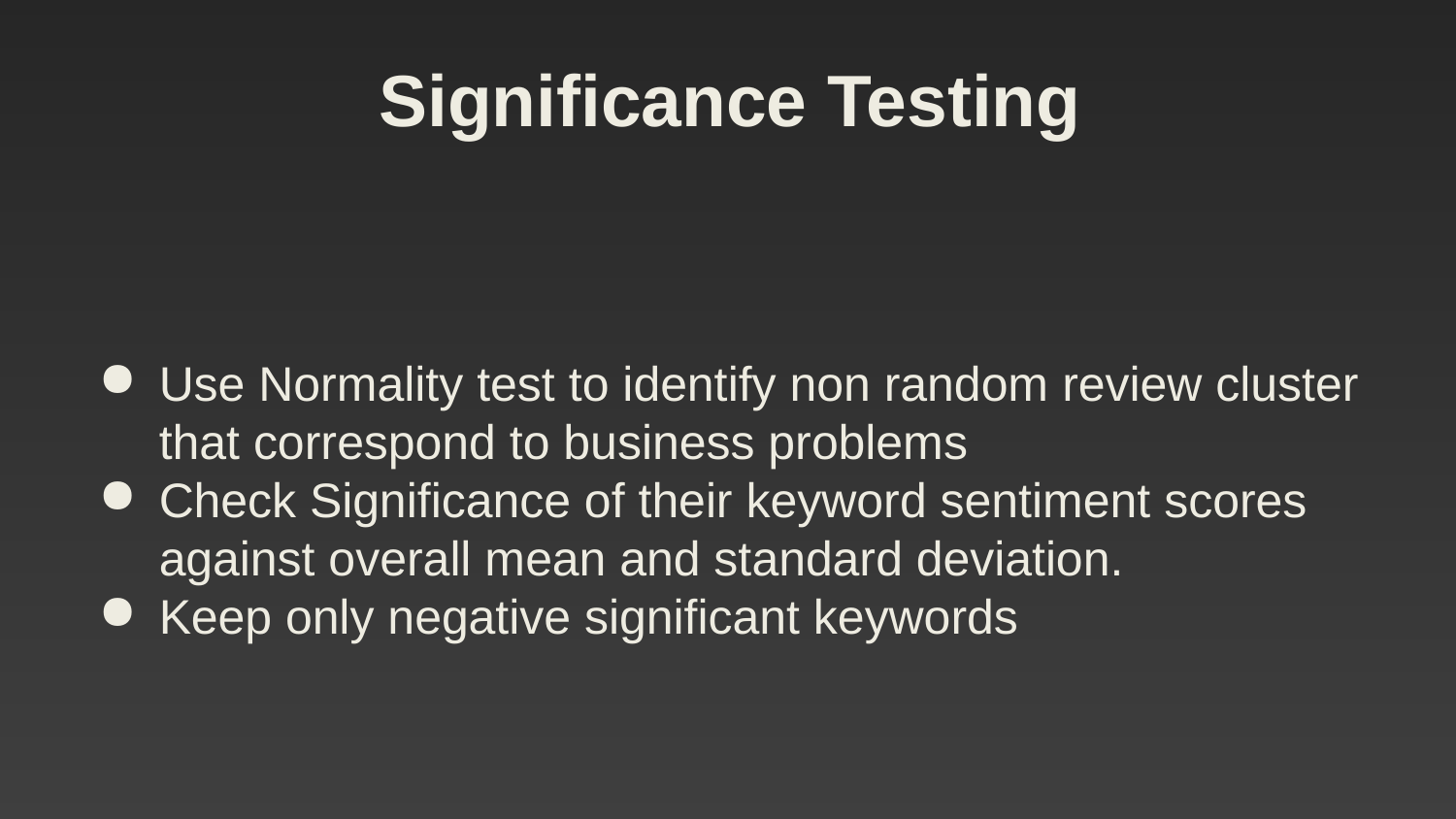

Significance Testing
Use Normality test to identify non random review cluster that correspond to business problems
Check Significance of their keyword sentiment scores against overall mean and standard deviation.
Keep only negative significant keywords